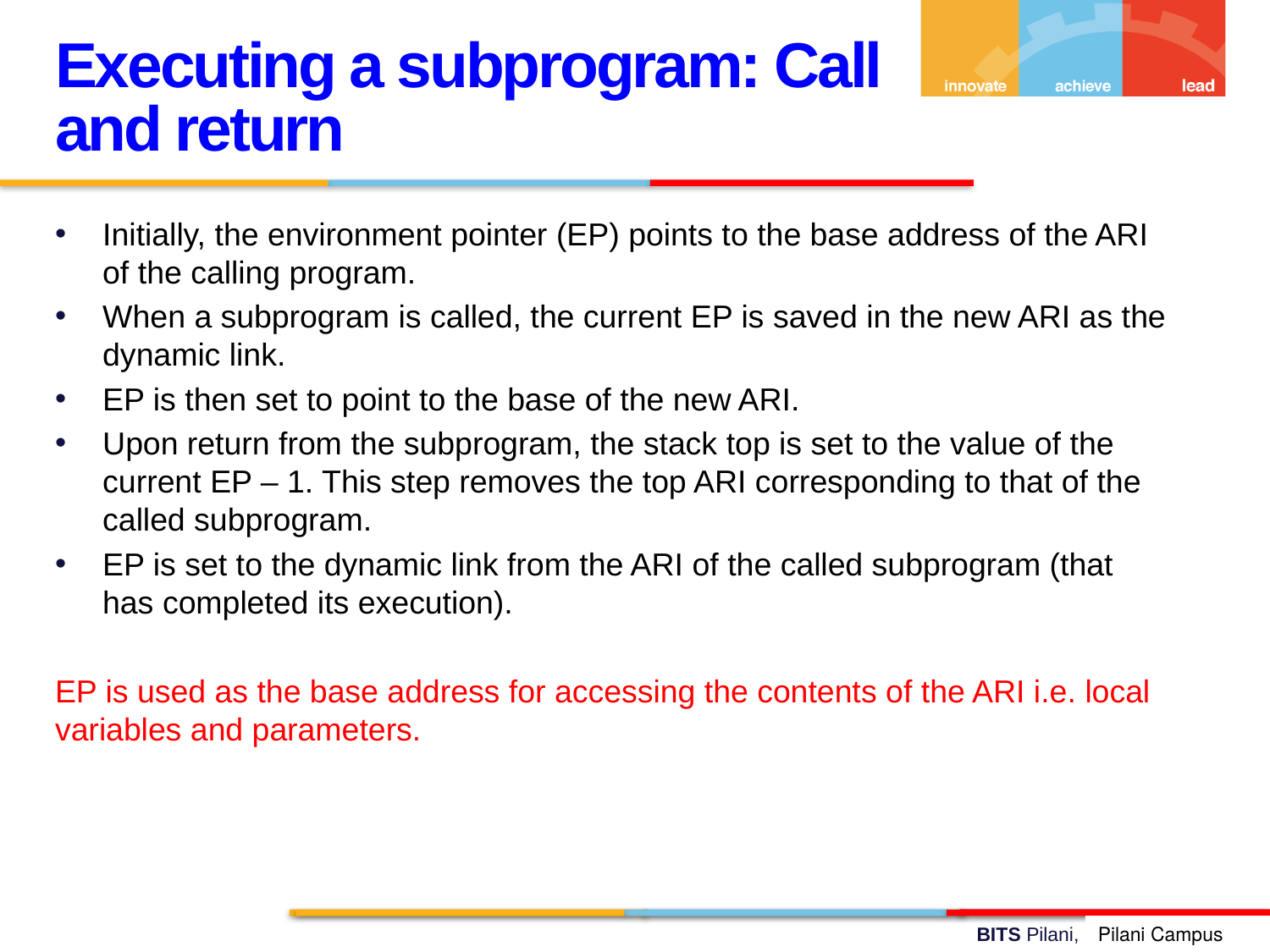

Executing a subprogram: Call and return
Initially, the environment pointer (EP) points to the base address of the ARI of the calling program.
When a subprogram is called, the current EP is saved in the new ARI as the dynamic link.
EP is then set to point to the base of the new ARI.
Upon return from the subprogram, the stack top is set to the value of the current EP – 1. This step removes the top ARI corresponding to that of the called subprogram.
EP is set to the dynamic link from the ARI of the called subprogram (that has completed its execution).

EP is used as the base address for accessing the contents of the ARI i.e. local variables and parameters.
Pilani Campus